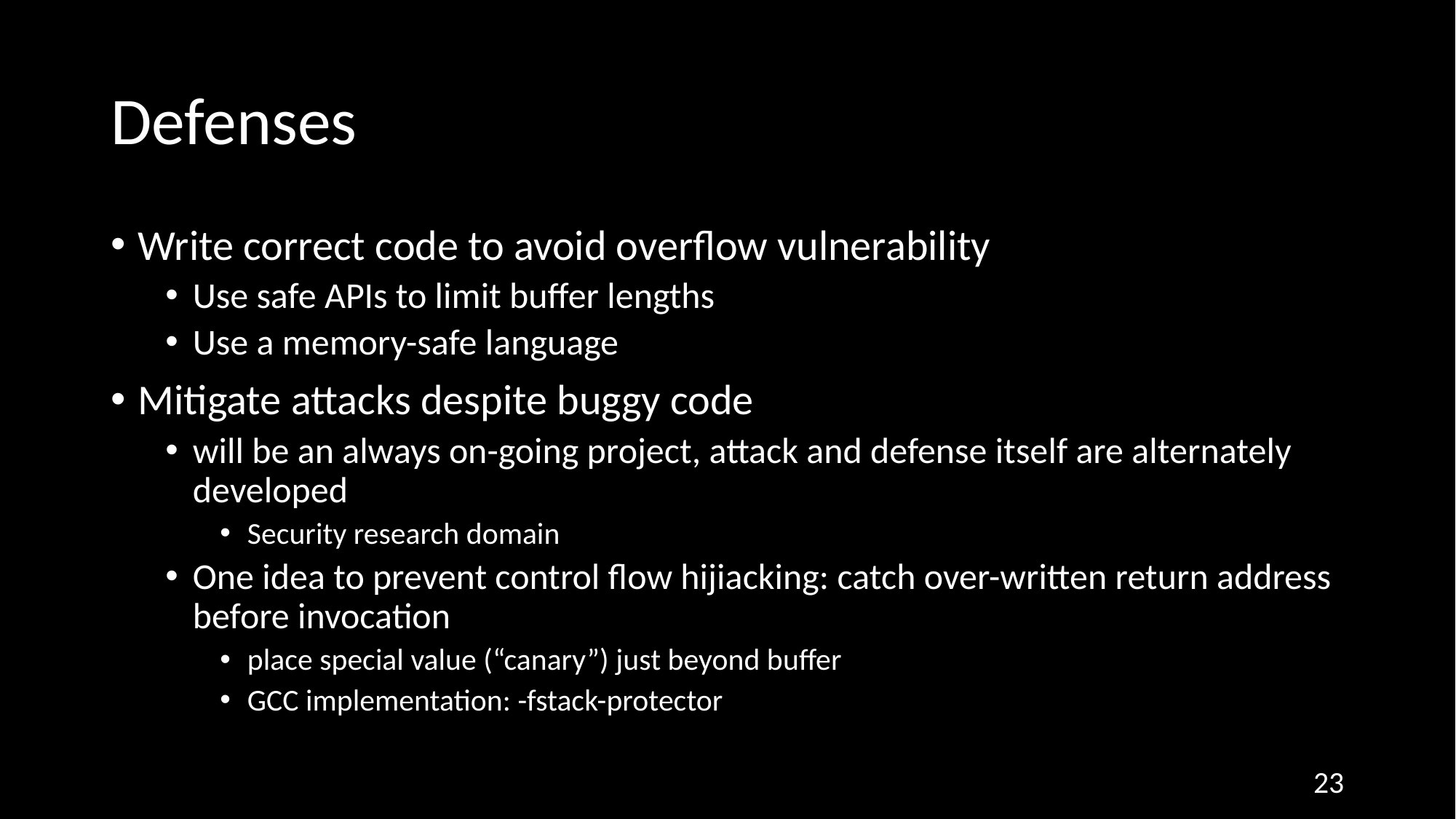

# Defenses
Write correct code to avoid overflow vulnerability
Use safe APIs to limit buffer lengths
Use a memory-safe language
Mitigate attacks despite buggy code
will be an always on-going project, attack and defense itself are alternately developed
Security research domain
One idea to prevent control flow hijiacking: catch over-written return address before invocation
place special value (“canary”) just beyond buffer
GCC implementation: -fstack-protector
23